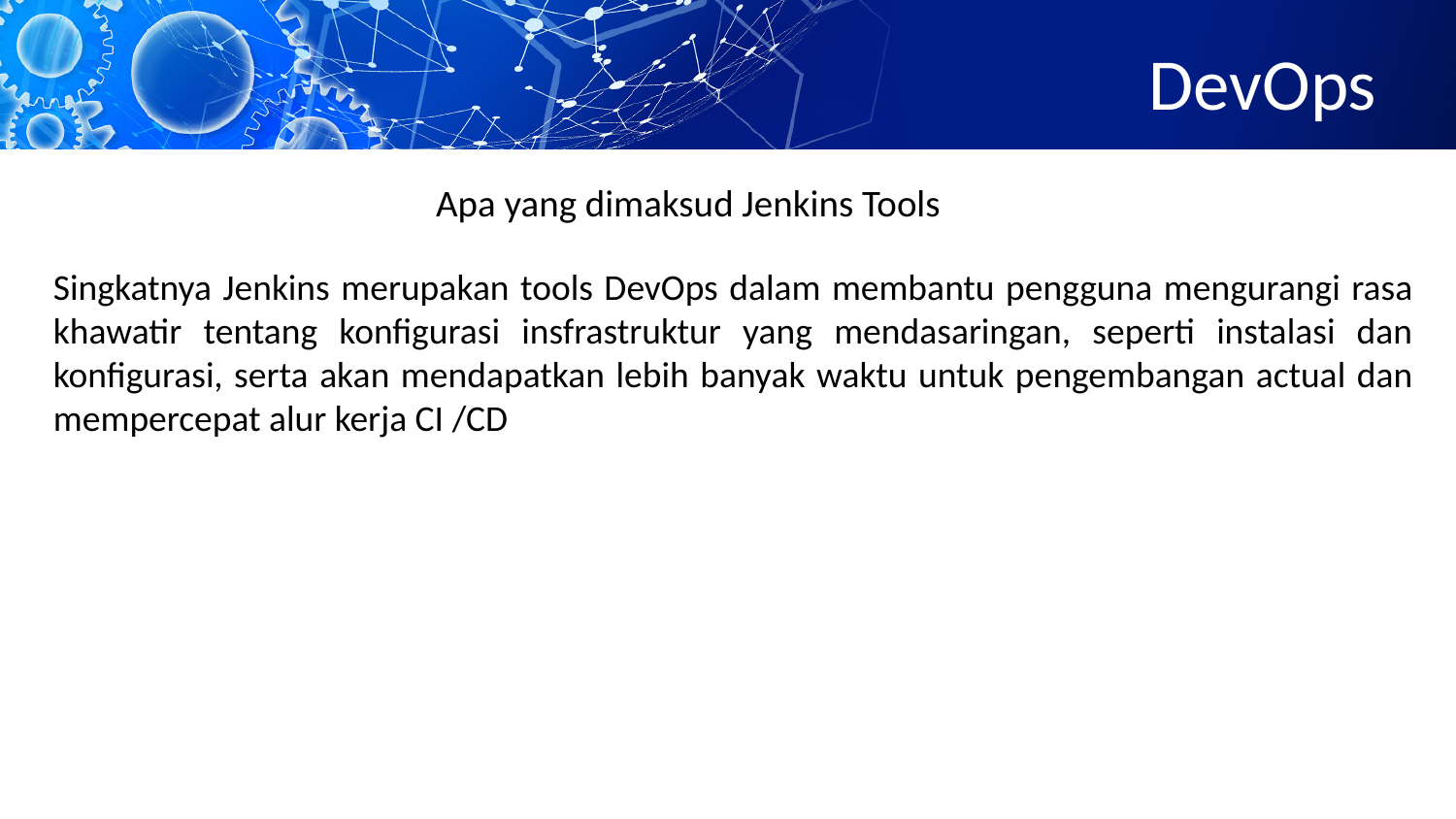

# DevOps
Apa yang dimaksud Jenkins Tools
Singkatnya Jenkins merupakan tools DevOps dalam membantu pengguna mengurangi rasa khawatir tentang konfigurasi insfrastruktur yang mendasaringan, seperti instalasi dan konfigurasi, serta akan mendapatkan lebih banyak waktu untuk pengembangan actual dan mempercepat alur kerja CI /CD